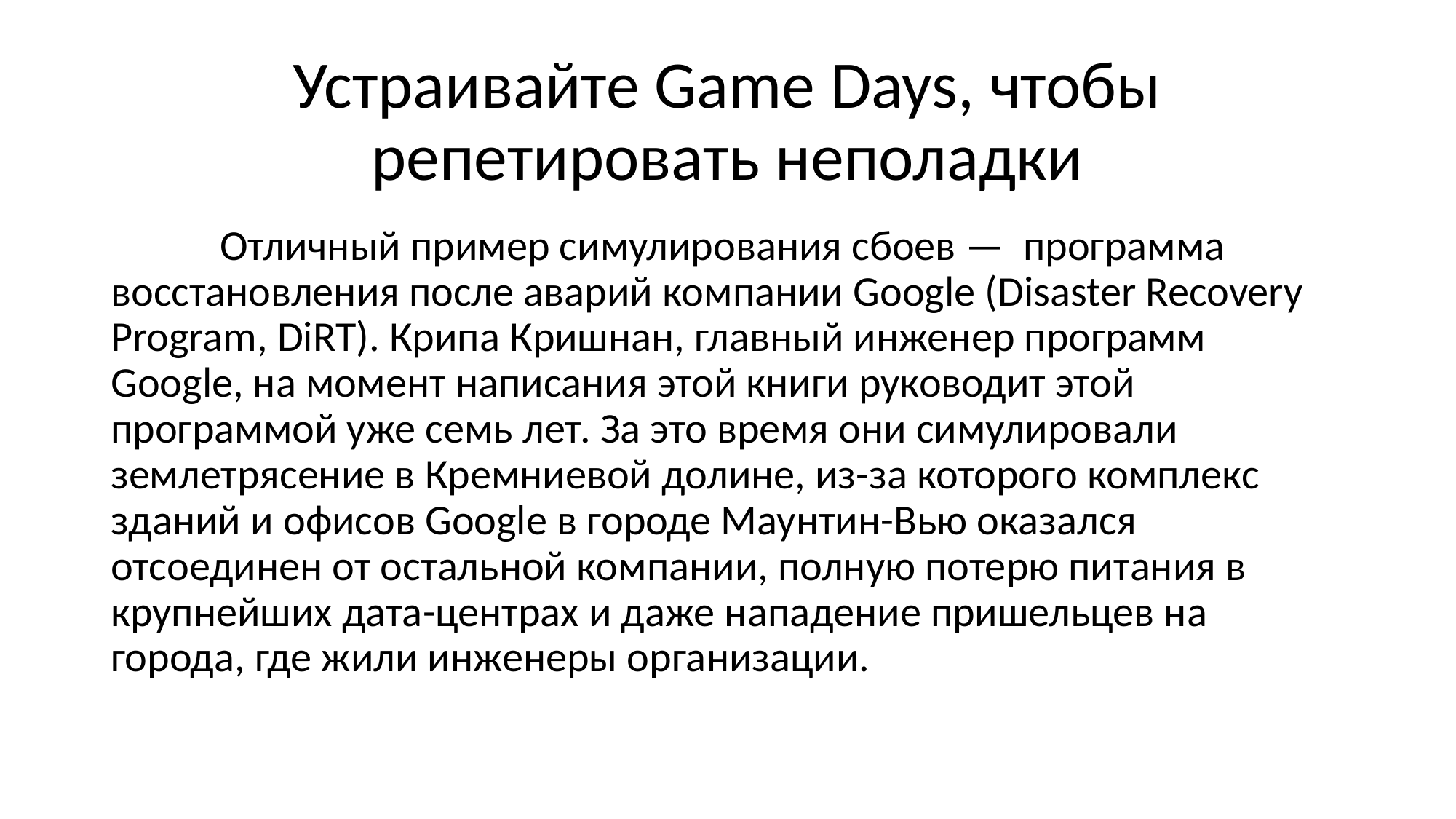

# Устраивайте Game Days, чтобы репетировать неполадки
	Отличный пример симулирования сбоев —  программа восстановления после аварий компании Google (Disaster Recovery Program, DiRT). Крипа Кришнан, главный инженер программ Google, на момент написания этой книги руководит этой программой уже семь лет. За это время они симулировали землетрясение в Кремниевой долине, из-за которого комплекс зданий и офисов Google в городе Маунтин-Вью оказался отсоединен от остальной компании, полную потерю питания в крупнейших дата-центрах и даже нападение пришельцев на города, где жили инженеры организации.